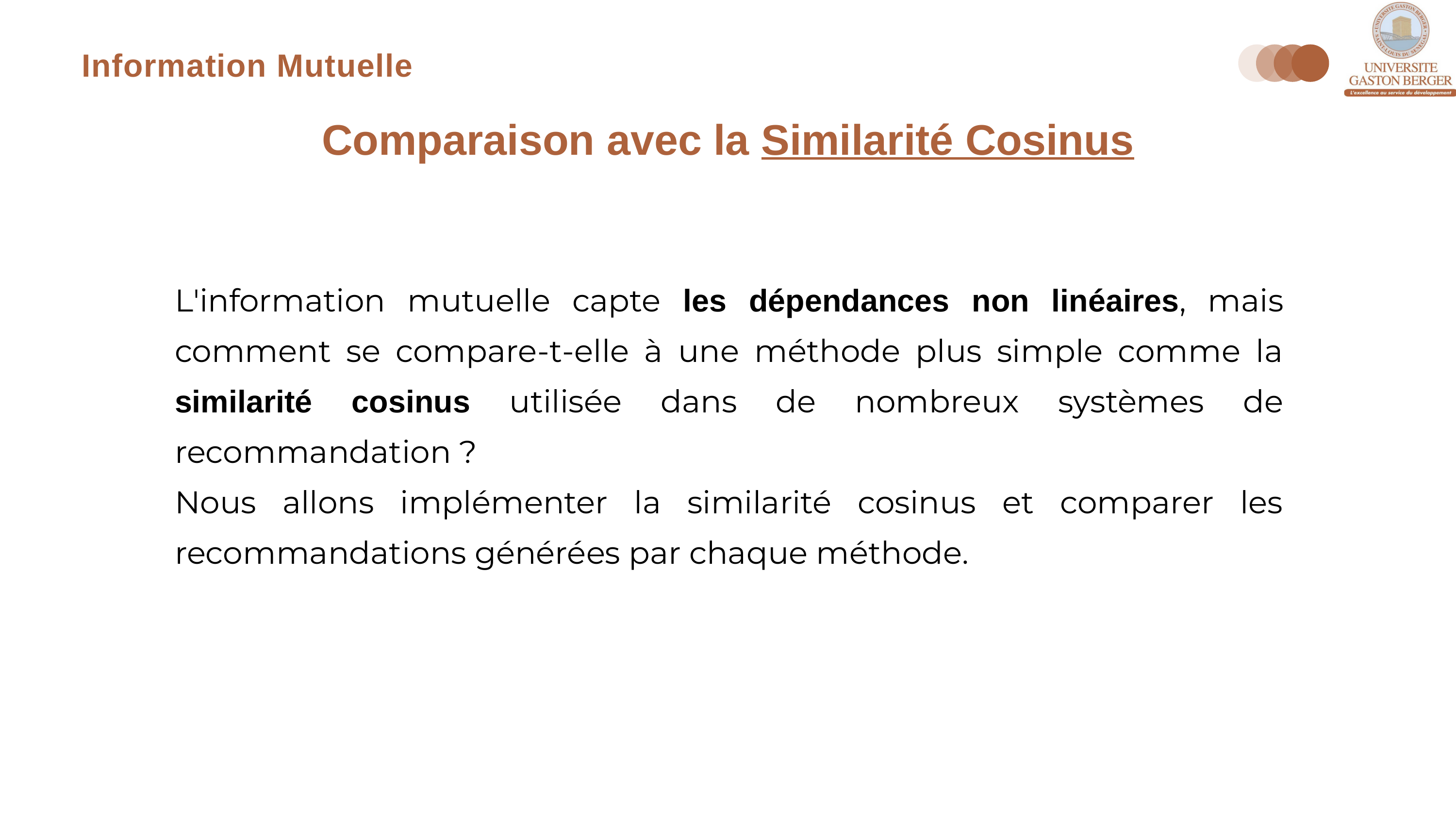

Information Mutuelle

Comparaison avec la Similarité Cosinus
L'information mutuelle capte les dépendances non linéaires, mais comment se compare-t-elle à une méthode plus simple comme la similarité cosinus utilisée dans de nombreux systèmes de recommandation ?
Nous allons implémenter la similarité cosinus et comparer les recommandations générées par chaque méthode.